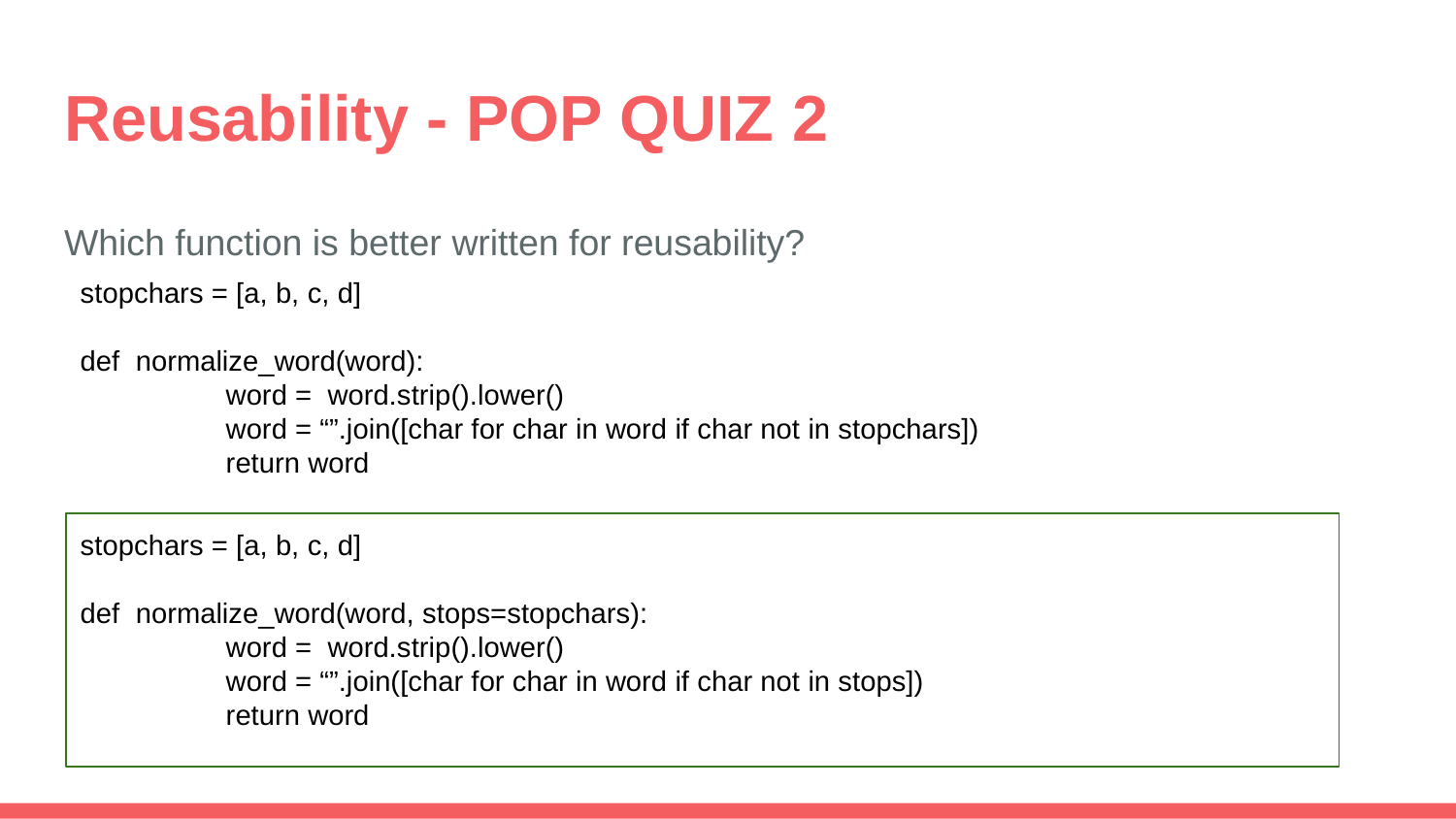

# Reusability - POP QUIZ 2
Which function is better written for reusability?

stopchars = [a, b, c, d]

def  normalize_word(word):
    	word =  word.strip().lower()
	word = “”.join([char for char in word if char not in stopchars])
	return word

stopchars = [a, b, c, d]

def  normalize_word(word, stops=stopchars):
    	word =  word.strip().lower()
	word = “”.join([char for char in word if char not in stops])
	return word